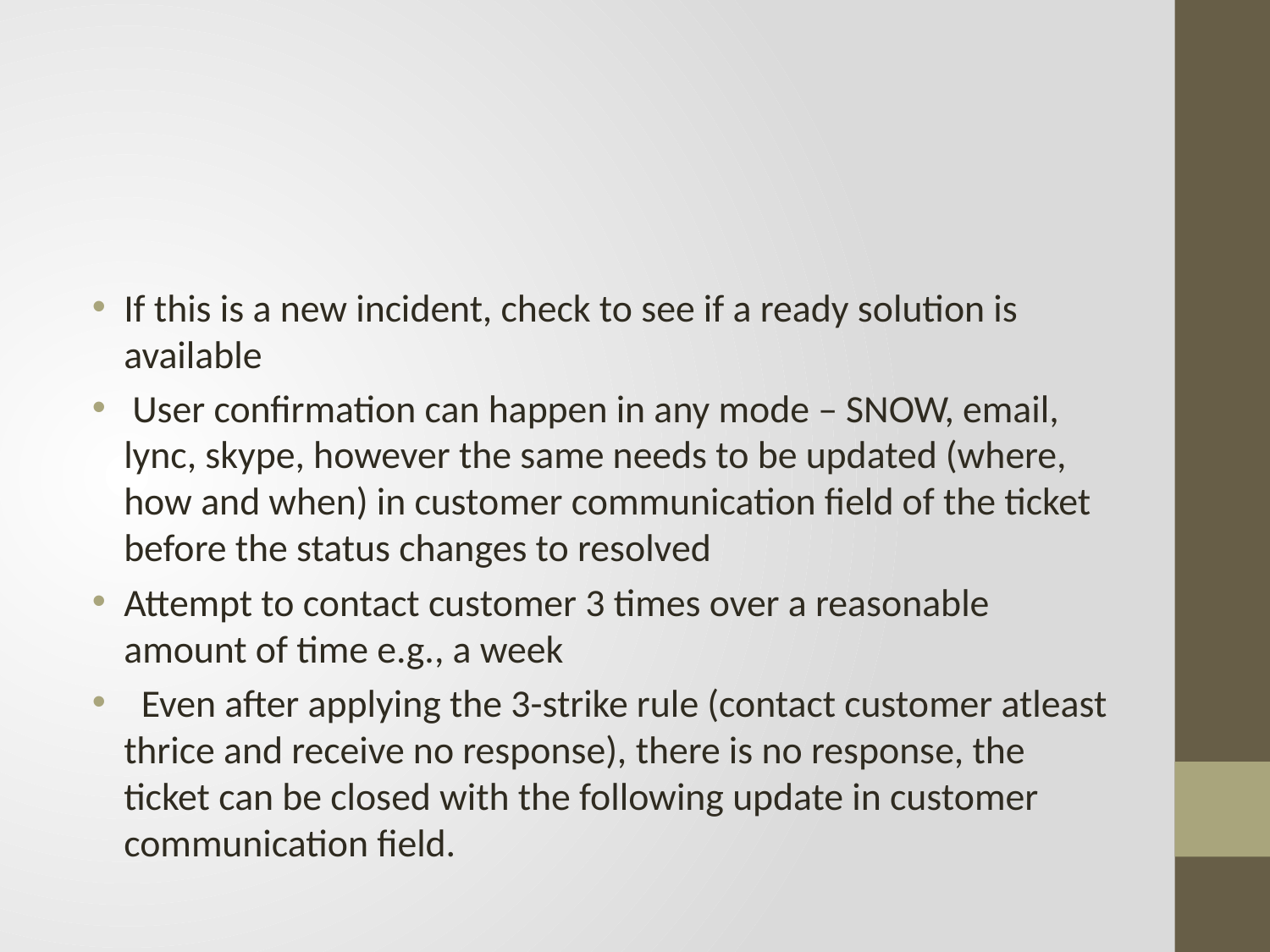

#

If this is a new incident, check to see if a ready solution is available
 User confirmation can happen in any mode – SNOW, email, lync, skype, however the same needs to be updated (where, how and when) in customer communication field of the ticket before the status changes to resolved
Attempt to contact customer 3 times over a reasonable amount of time e.g., a week
  Even after applying the 3-strike rule (contact customer atleast thrice and receive no response), there is no response, the ticket can be closed with the following update in customer communication field.